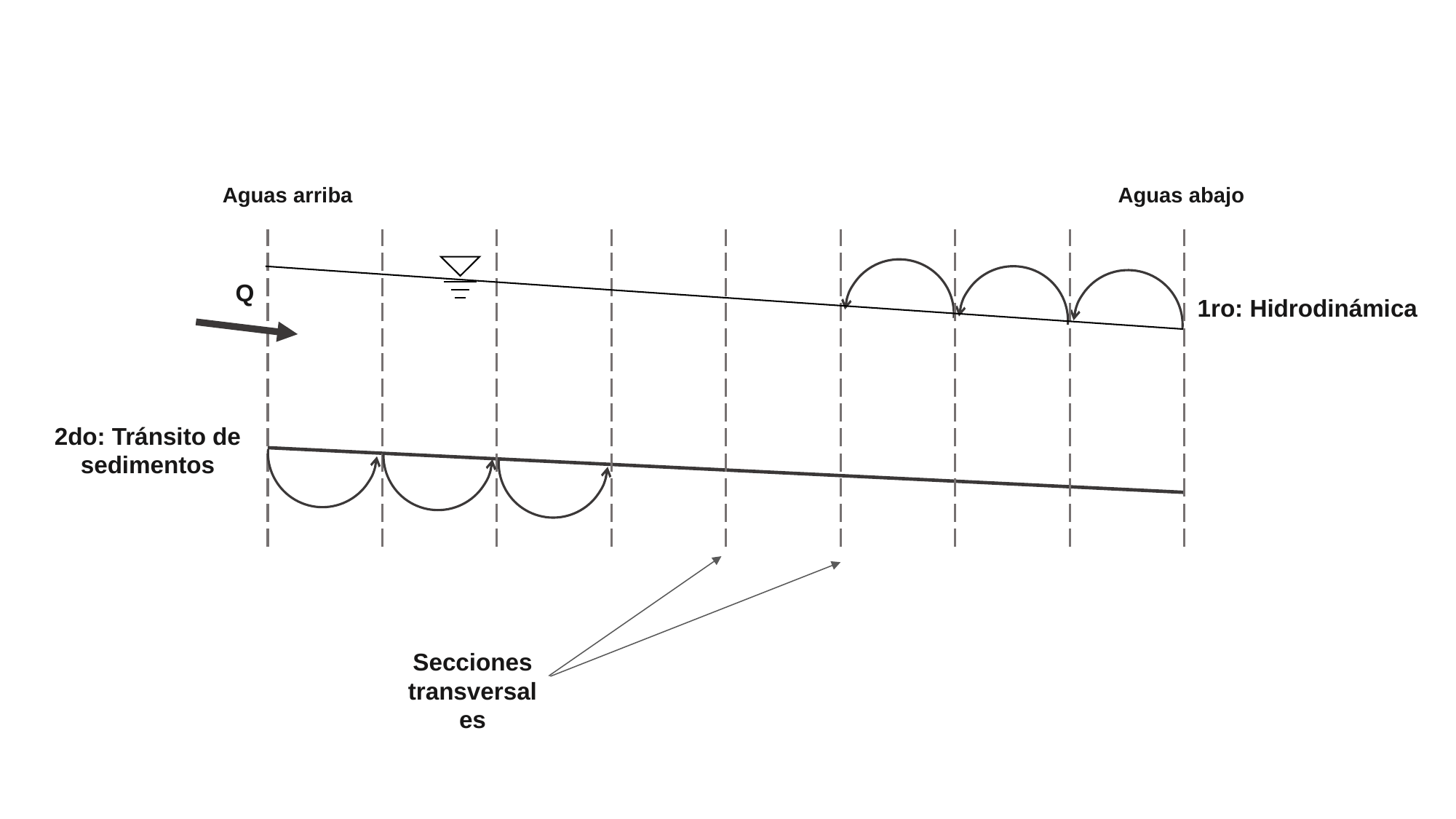

Aguas arriba
Aguas abajo

Q
1ro: Hidrodinámica

2do: Tránsito de sedimentos
Secciones transversales